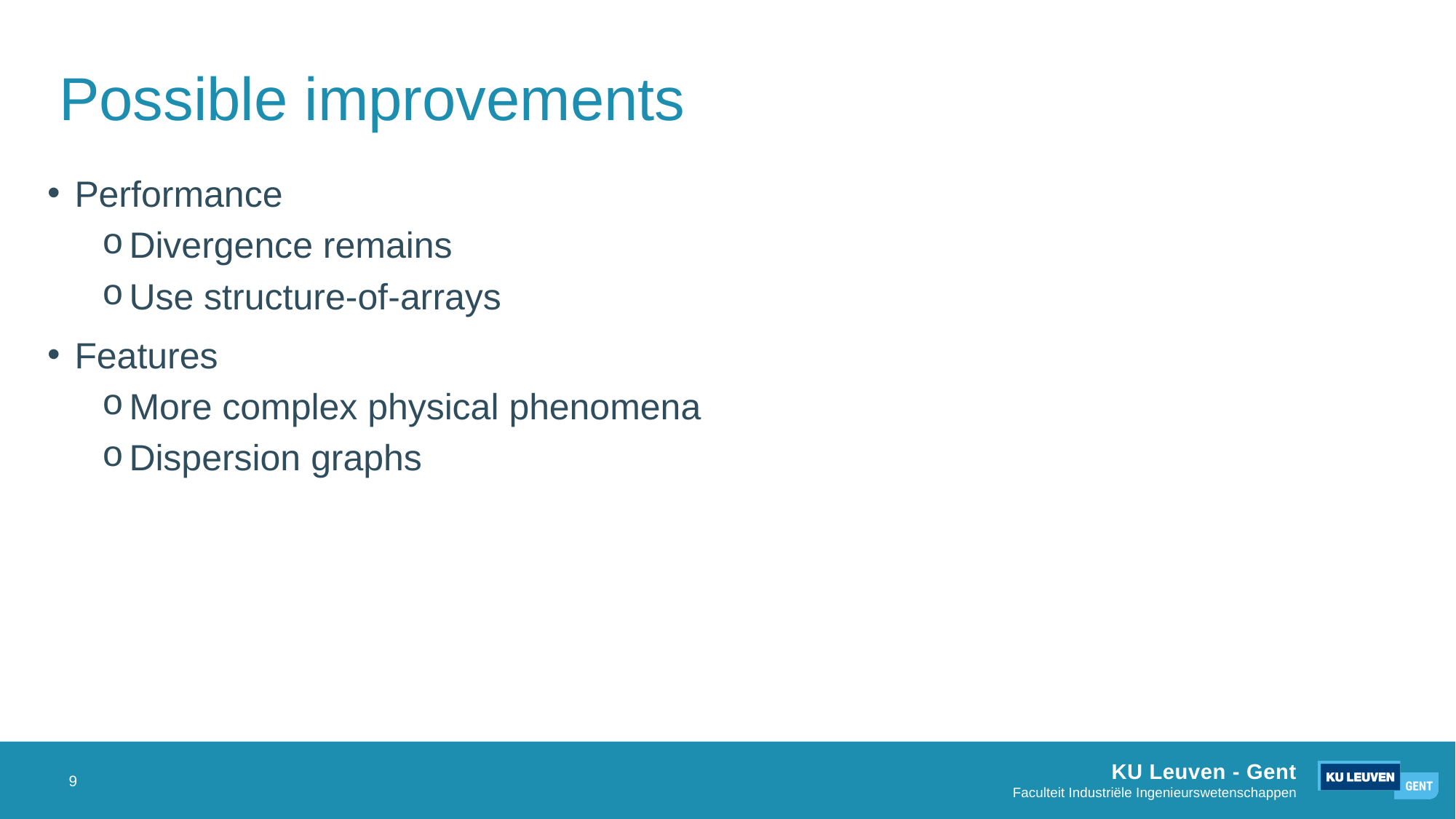

Possible improvements
Performance
Divergence remains
Use structure-of-arrays
Features
More complex physical phenomena
Dispersion graphs

9